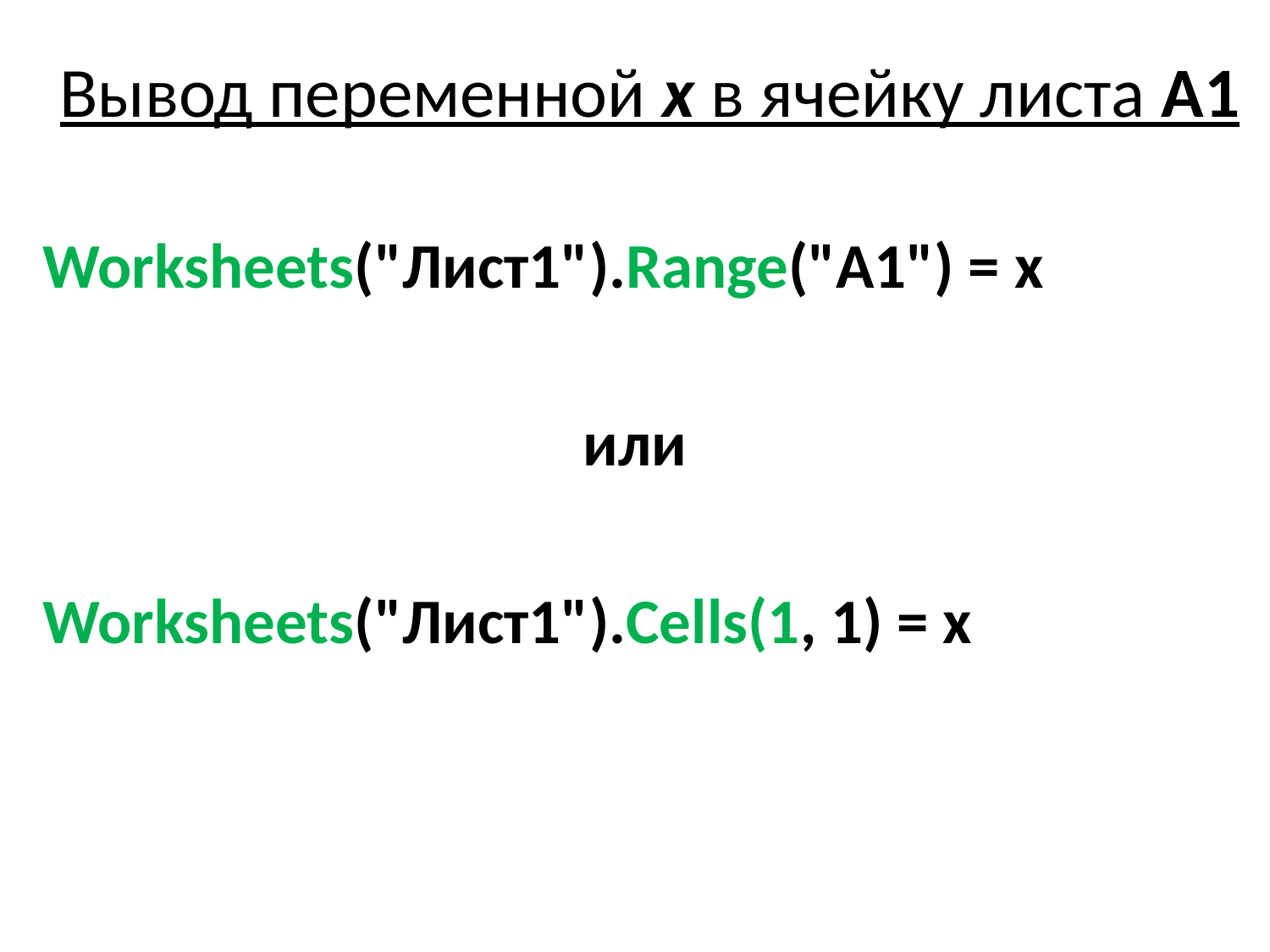

# Вывод переменной х в ячейку листа A1
Worksheets("Лист1").Range("A1") = x

или

Worksheets("Лист1").Cells(1, 1) = x